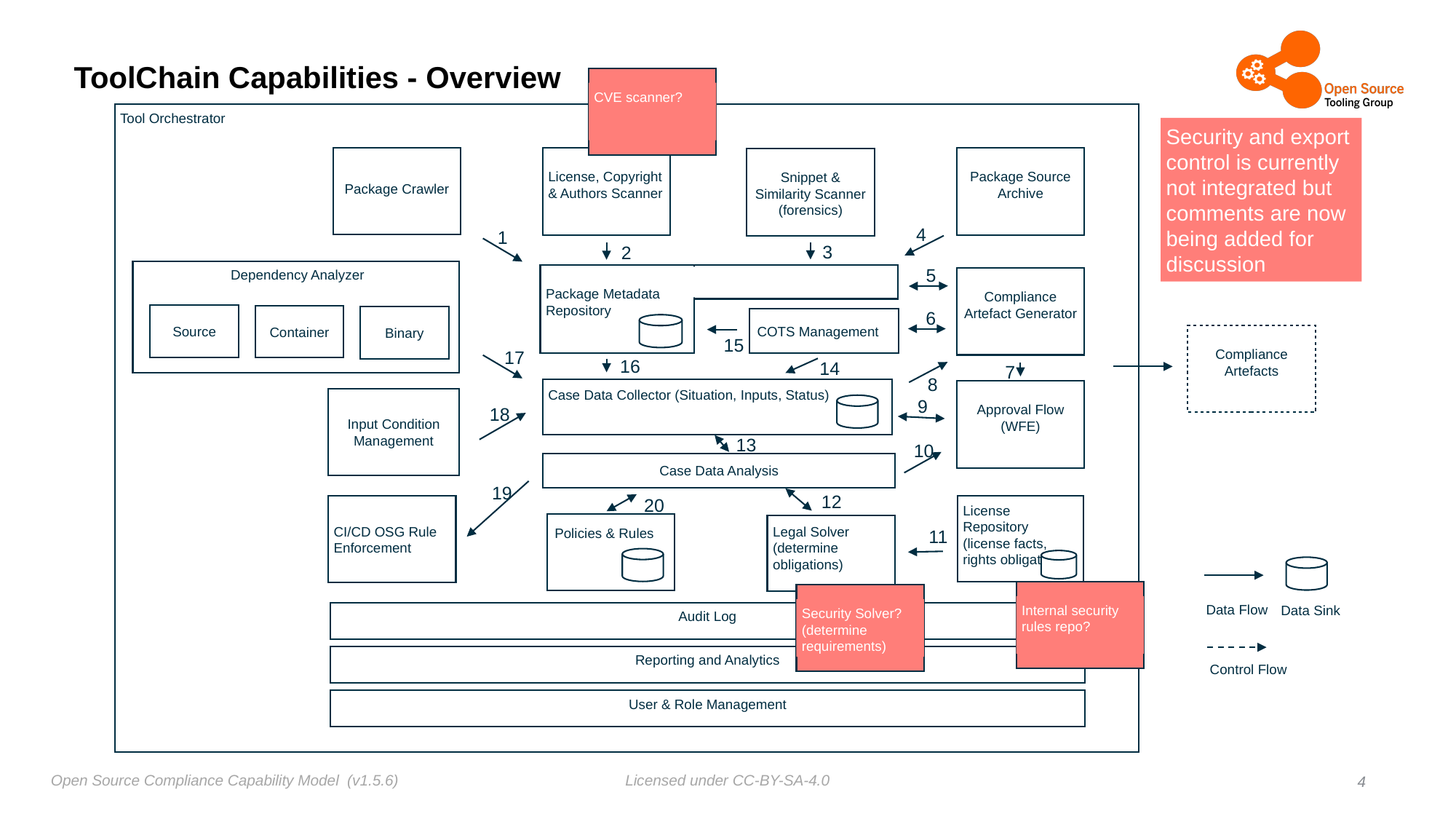

# ToolChain Capabilities - Overview

CVE scanner?
Tool Orchestrator

Security and export
control is currently
not integrated but
comments are now
being added for
discussion

Package Crawler

License, Copyright & Authors Scanner

Package Source Archive

Snippet & Similarity Scanner
(forensics)
4
1
3
2
5
6
15
17
16
14
7
8
9
18
13
10
19
12
20
11

Dependency Analyzer

Source
Container
Binary

Package Metadata Repository

Compliance Artefact Generator

COTS Management

Compliance Artefacts

Case Data Collector (Situation, Inputs, Status)

Approval Flow (WFE)
Input Condition Management

Case Data Analysis

CI/CD OSG Rule Enforcement

License Repository (license facts, rights obligations)

Policies & Rules

Legal Solver (determine obligations)

Internal security rules repo?

Security Solver?
(determine requirements)
Data Flow
Data Sink

Audit Log

Reporting and Analytics

Control Flow

User & Role Management
4